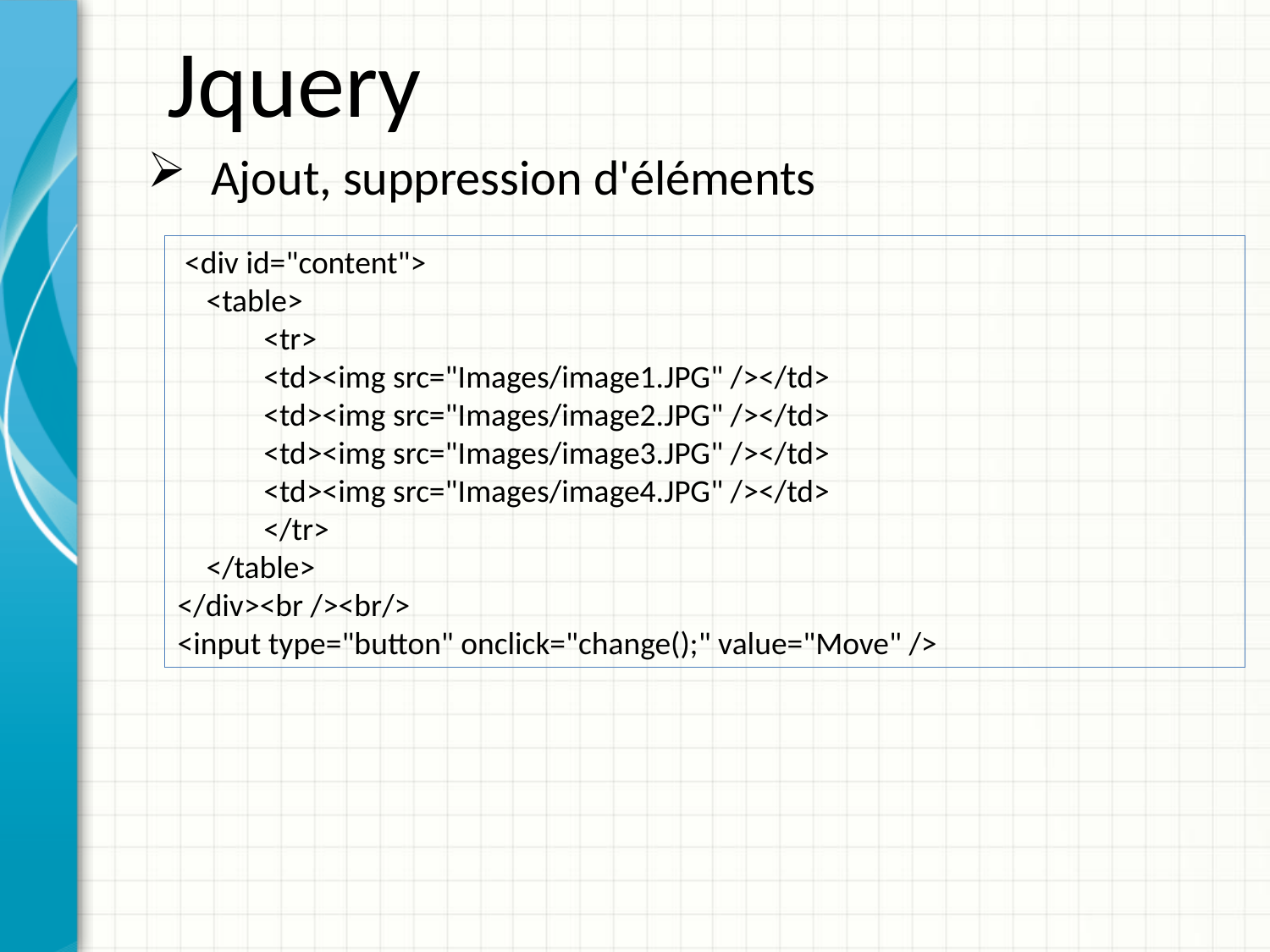

Jquery
Ajout, suppression d'éléments
 <div id="content">
    <table>
            <tr>
            <td><img src="Images/image1.JPG" /></td>
            <td><img src="Images/image2.JPG" /></td>
            <td><img src="Images/image3.JPG" /></td>
            <td><img src="Images/image4.JPG" /></td>
            </tr>
    </table>
</div><br /><br/>
<input type="button" onclick="change();" value="Move" />